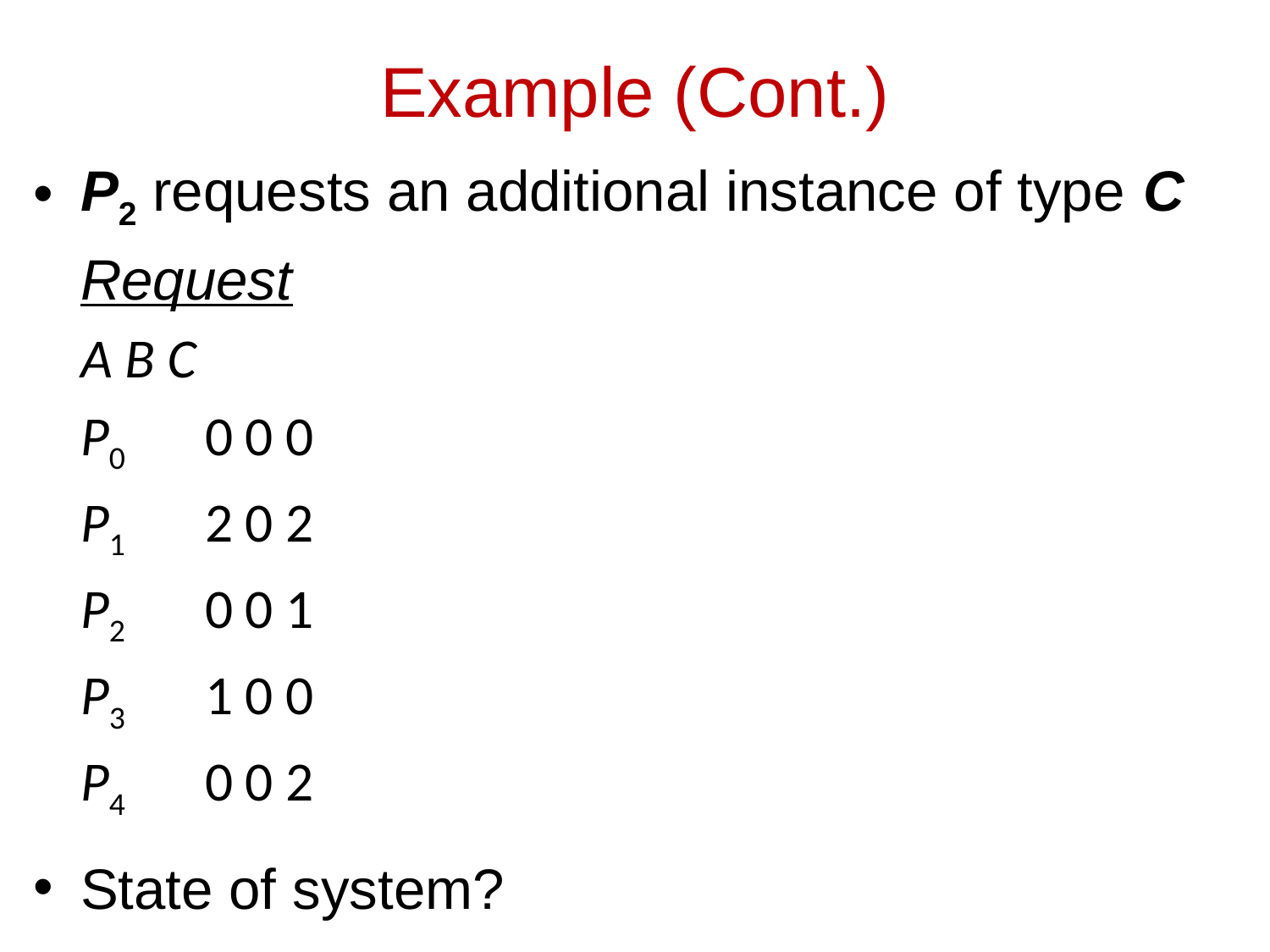

# Example (Cont.)
P2 requests an additional instance of type C
			Request
			A B C
		P0	0 0 0
		P1	2 0 2
		P2	0 0 1
		P3	1 0 0
		P4	0 0 2

State of system?